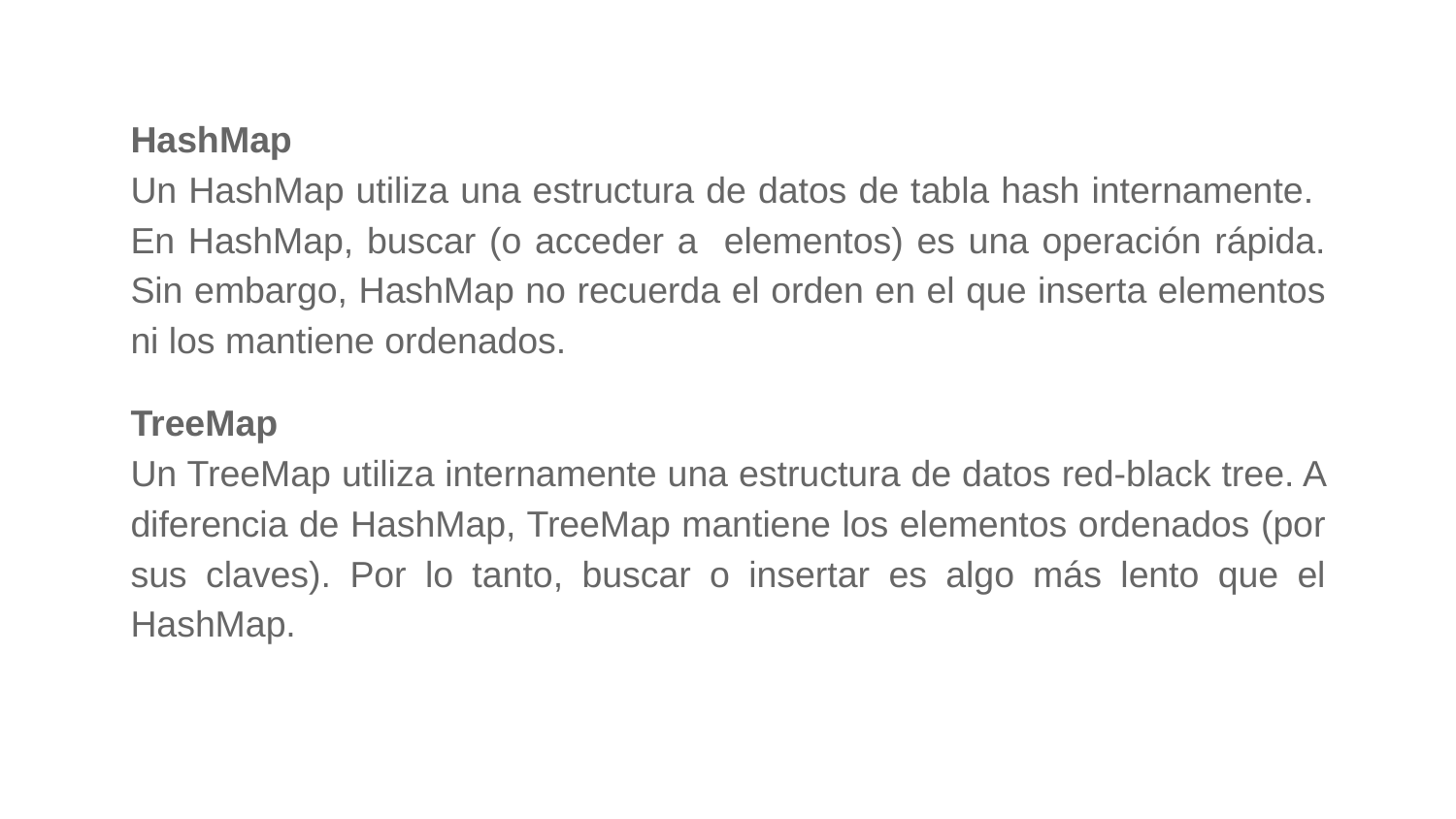

HashMap
Un HashMap utiliza una estructura de datos de tabla hash internamente.  En HashMap, buscar (o acceder a  elementos) es una operación rápida. Sin embargo, HashMap no recuerda el orden en el que inserta elementos ni los mantiene ordenados.
TreeMap
Un TreeMap utiliza internamente una estructura de datos red-black tree. A diferencia de HashMap, TreeMap mantiene los elementos ordenados (por sus claves). Por lo tanto, buscar o insertar es algo más lento que el HashMap.